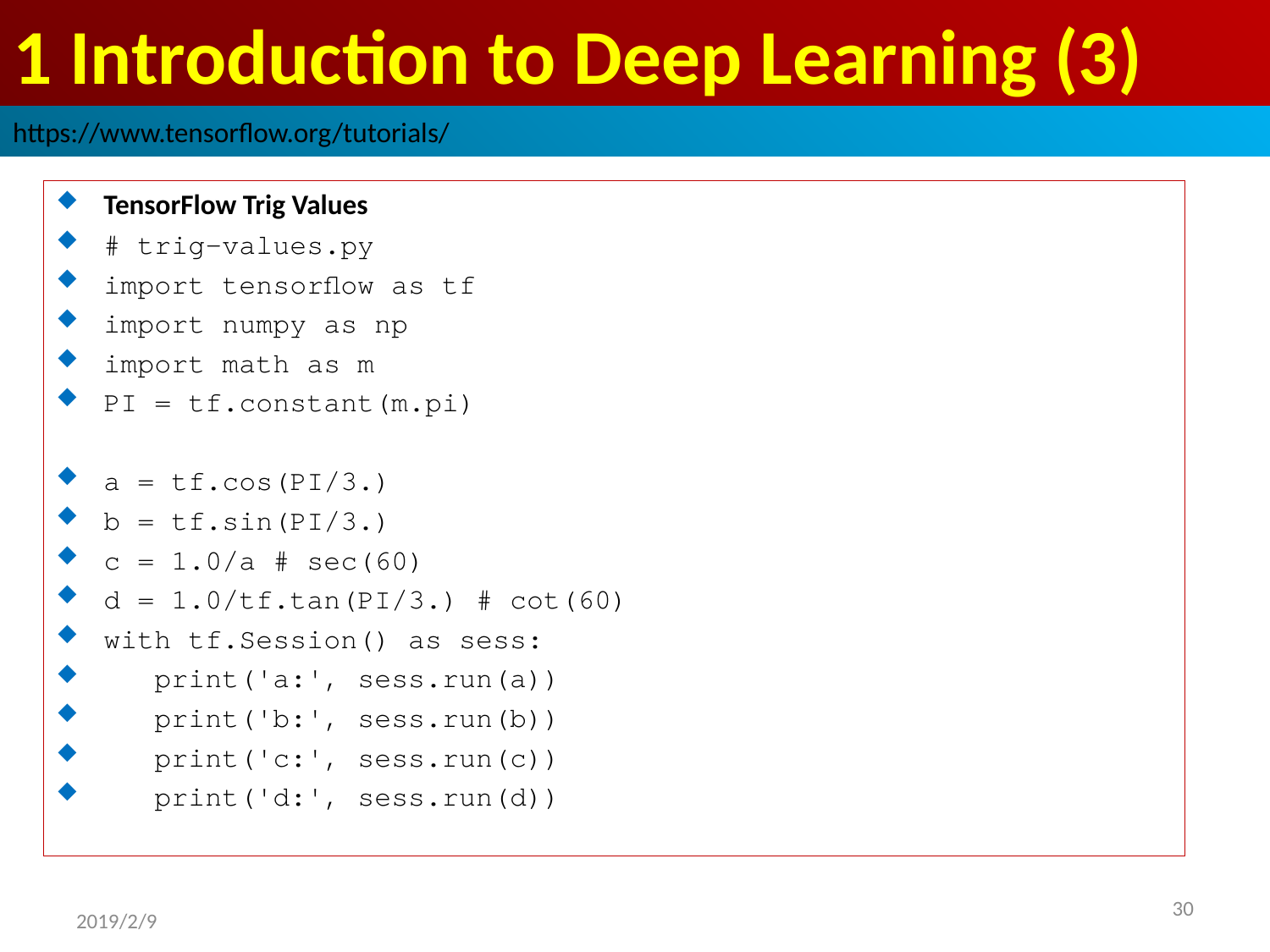

# 1 Introduction to Deep Learning (3)
https://www.tensorflow.org/tutorials/
TensorFlow Trig Values
# trig-values.py
import tensorflow as tf
import numpy as np
import math as m
PI = tf.constant(m.pi)

a = tf.cos(PI/3.)
b = tf.sin(PI/3.)
c = 1.0/a # sec(60)
d = 1.0/tf.tan(PI/3.) # cot(60)
with tf.Session() as sess:
   print('a:', sess.run(a))
   print('b:', sess.run(b))
   print('c:', sess.run(c))
   print('d:', sess.run(d))

2019/2/9
30